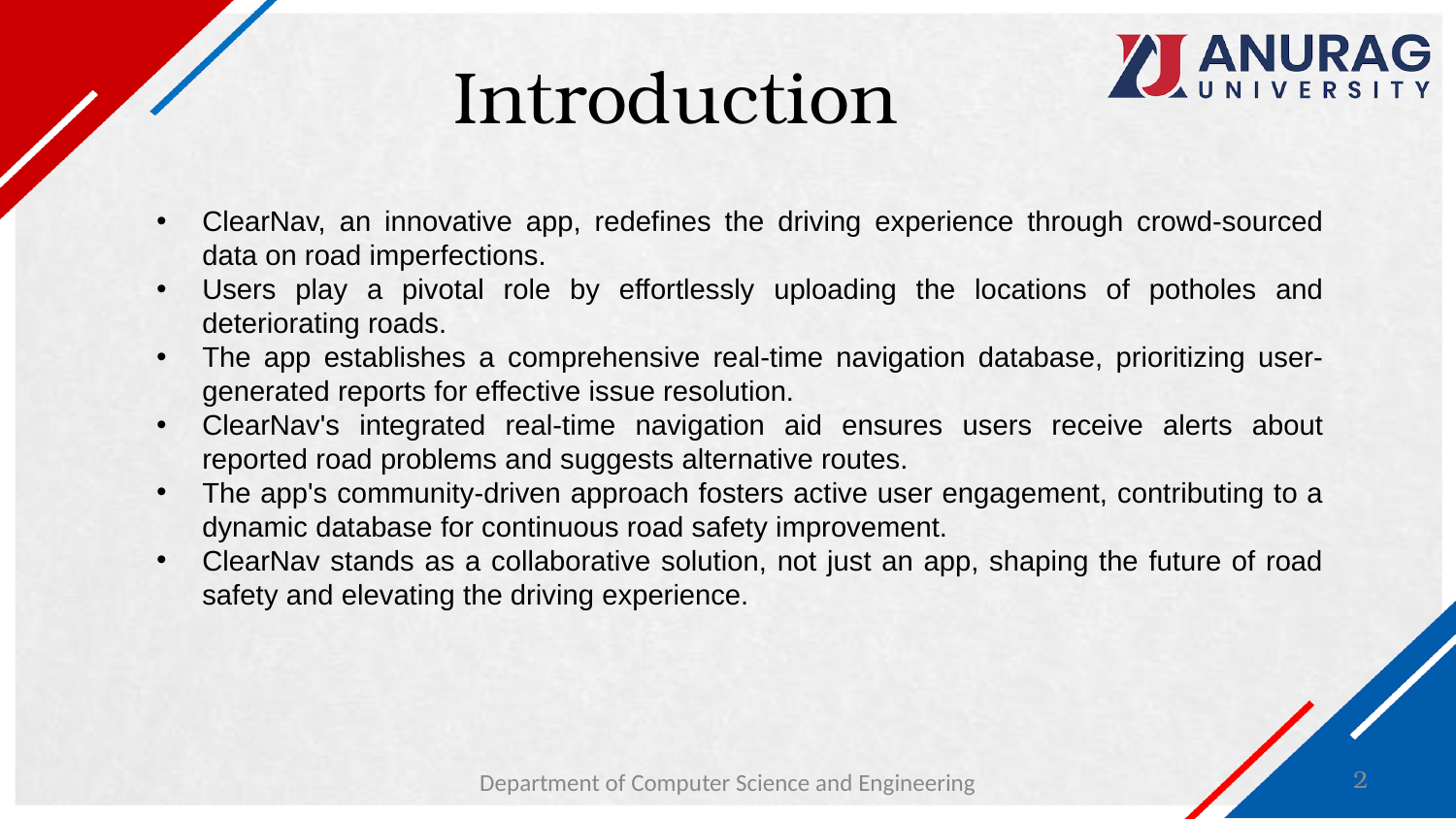

# Introduction
ClearNav, an innovative app, redefines the driving experience through crowd-sourced data on road imperfections.
Users play a pivotal role by effortlessly uploading the locations of potholes and deteriorating roads.
The app establishes a comprehensive real-time navigation database, prioritizing user-generated reports for effective issue resolution.
ClearNav's integrated real-time navigation aid ensures users receive alerts about reported road problems and suggests alternative routes.
The app's community-driven approach fosters active user engagement, contributing to a dynamic database for continuous road safety improvement.
ClearNav stands as a collaborative solution, not just an app, shaping the future of road safety and elevating the driving experience.

2
Department of Computer Science and Engineering